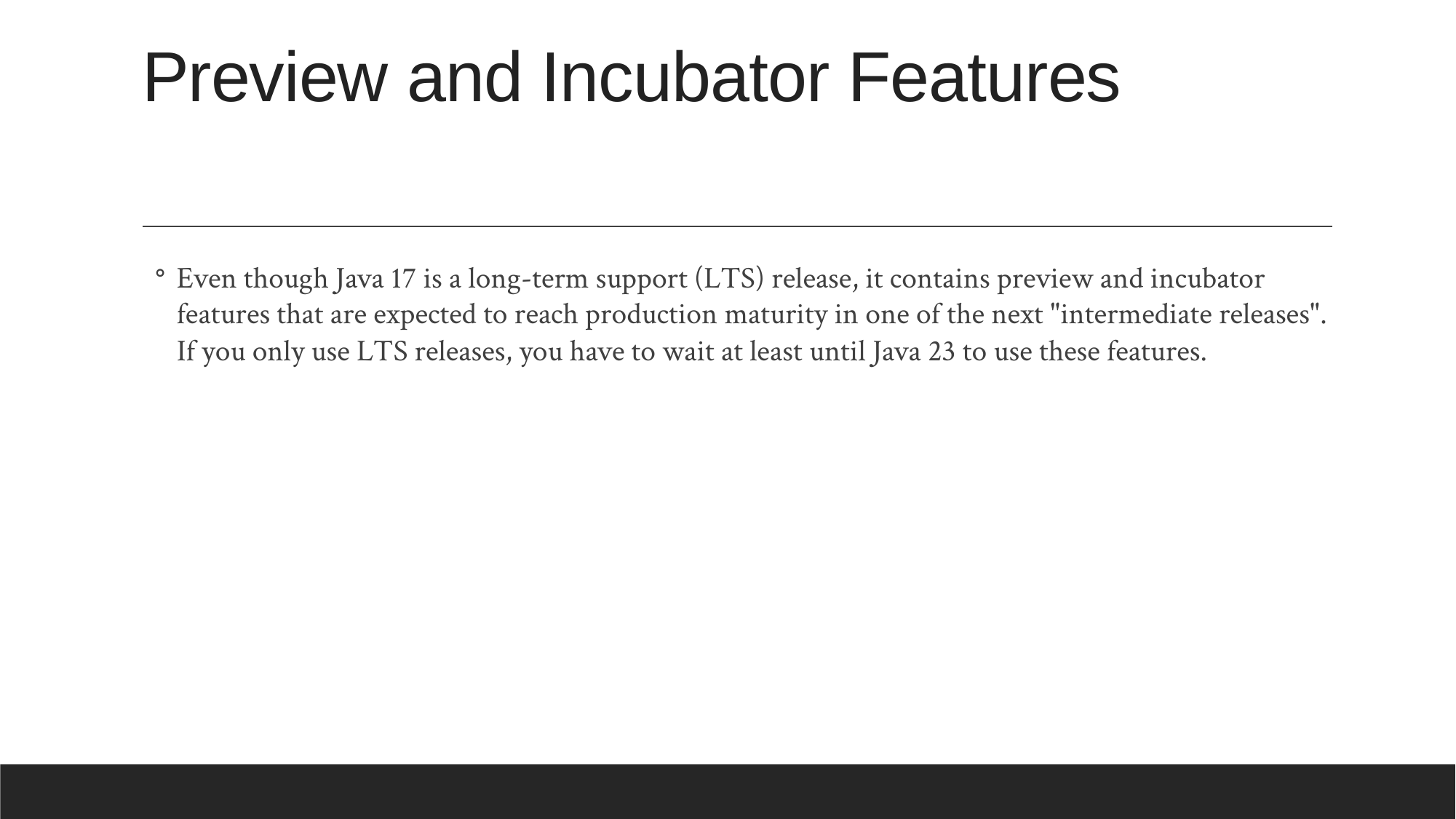

# Preview and Incubator Features
Even though Java 17 is a long-term support (LTS) release, it contains preview and incubator features that are expected to reach production maturity in one of the next "intermediate releases". If you only use LTS releases, you have to wait at least until Java 23 to use these features.